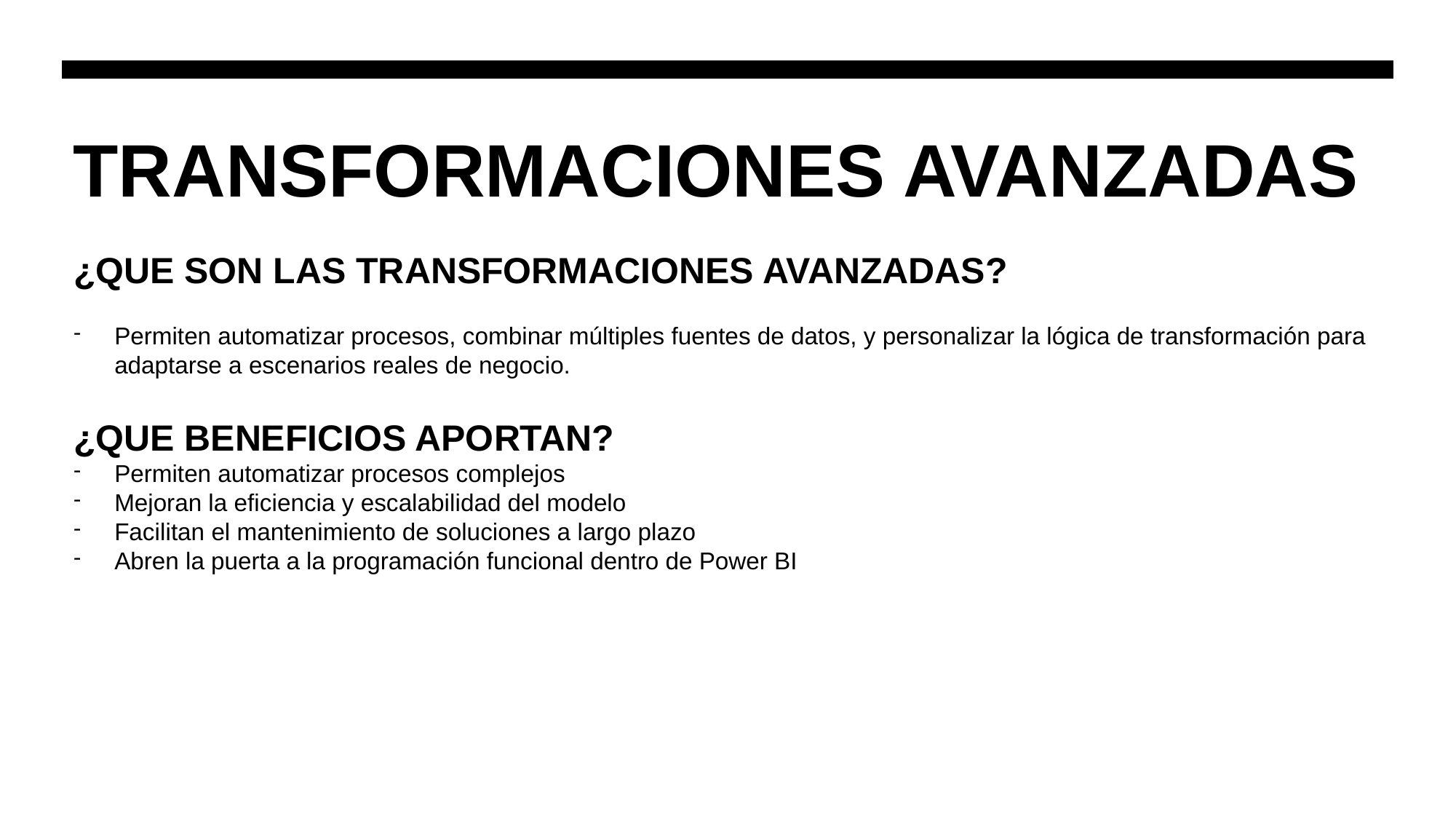

# TRANSFORMACIONES AVANZADAS

¿QUE SON LAS TRANSFORMACIONES AVANZADAS?

Permiten automatizar procesos, combinar múltiples fuentes de datos, y personalizar la lógica de transformación para adaptarse a escenarios reales de negocio.

¿QUE BENEFICIOS APORTAN?
Permiten automatizar procesos complejos
Mejoran la eficiencia y escalabilidad del modelo
Facilitan el mantenimiento de soluciones a largo plazo
Abren la puerta a la programación funcional dentro de Power BI